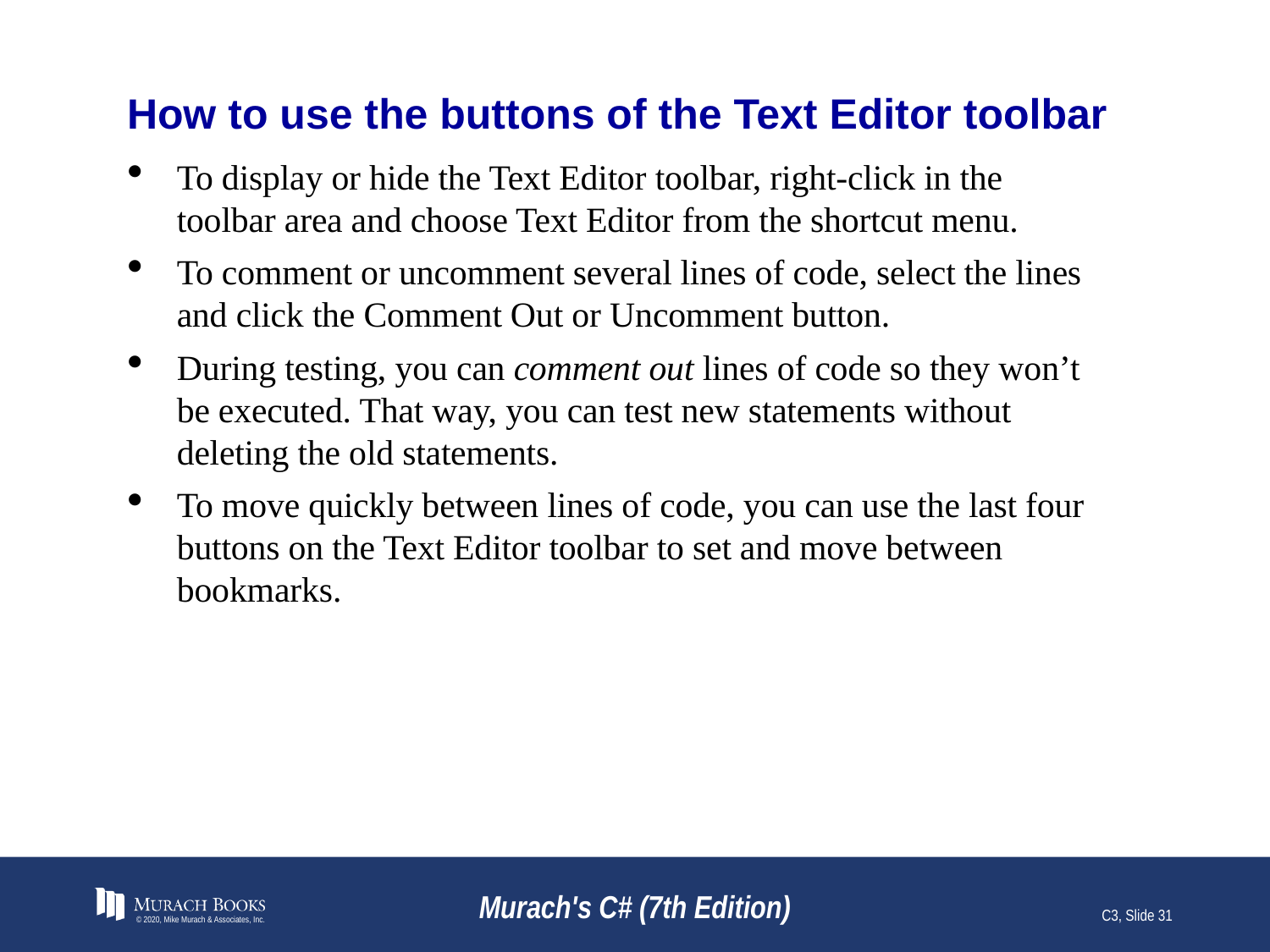

# How to use the buttons of the Text Editor toolbar
To display or hide the Text Editor toolbar, right-click in the toolbar area and choose Text Editor from the shortcut menu.
To comment or uncomment several lines of code, select the lines and click the Comment Out or Uncomment button.
During testing, you can comment out lines of code so they won’t be executed. That way, you can test new statements without deleting the old statements.
To move quickly between lines of code, you can use the last four buttons on the Text Editor toolbar to set and move between bookmarks.

© 2020, Mike Murach & Associates, Inc.
Murach's C# (7th Edition)

C3, Slide 31